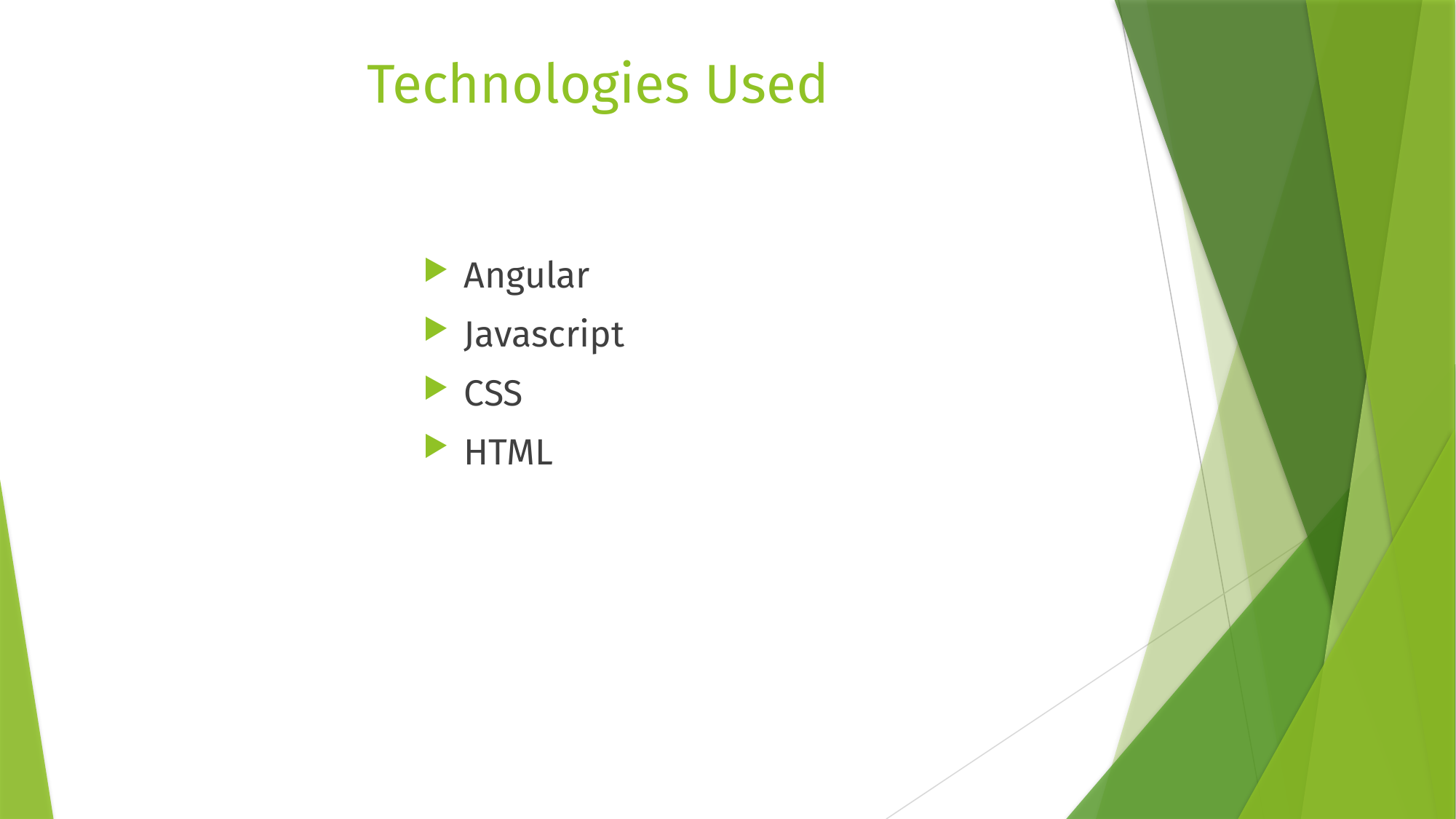

# Technologies Used
Angular
Javascript
CSS
HTML